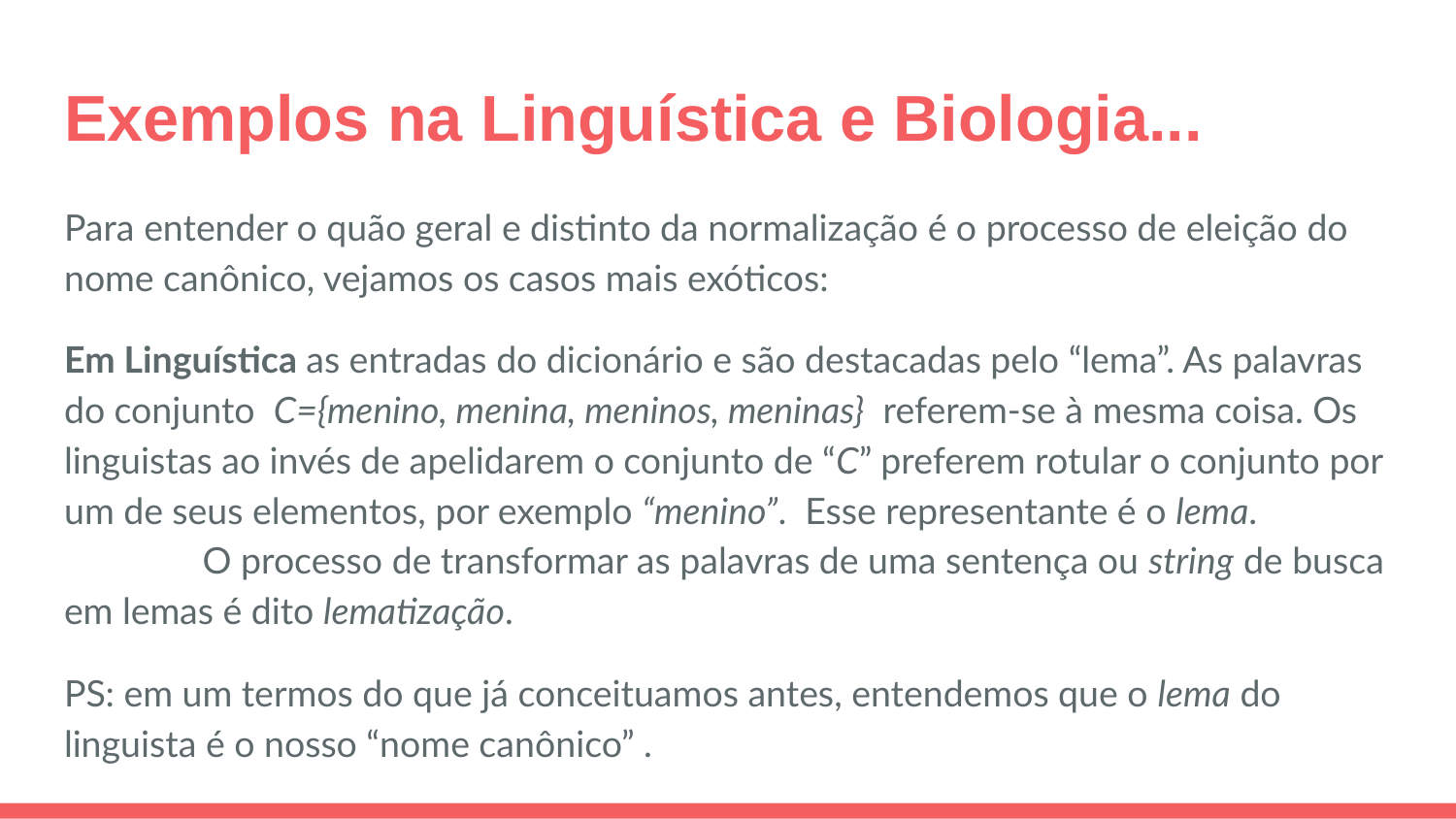

# Exemplos na Linguística e Biologia...
Para entender o quão geral e distinto da normalização é o processo de eleição do nome canônico, vejamos os casos mais exóticos:
Em Linguística as entradas do dicionário e são destacadas pelo “lema”. As palavras do conjunto  C={menino, menina, meninos, meninas}  referem-se à mesma coisa. Os linguistas ao invés de apelidarem o conjunto de “C” preferem rotular o conjunto por um de seus elementos, por exemplo “menino”.  Esse representante é o lema.                              O processo de transformar as palavras de uma sentença ou string de busca em lemas é dito lematização.
PS: em um termos do que já conceituamos antes, entendemos que o lema do linguista é o nosso “nome canônico” .